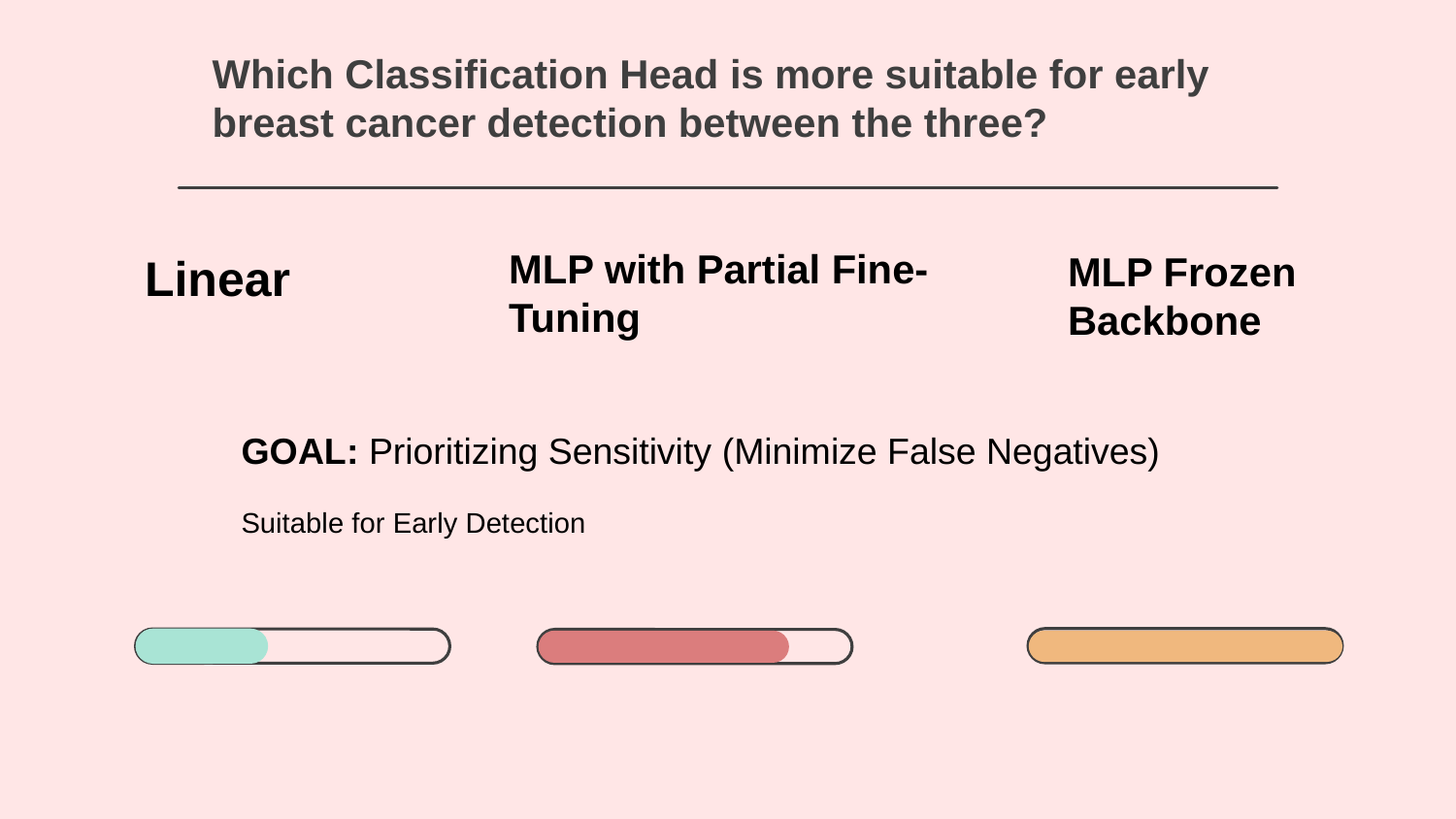

# Which Classification Head is more suitable for early breast cancer detection between the three?
MLP with Partial Fine-Tuning
MLP Frozen Backbone
Linear
GOAL: Prioritizing Sensitivity (Minimize False Negatives)

Suitable for Early Detection